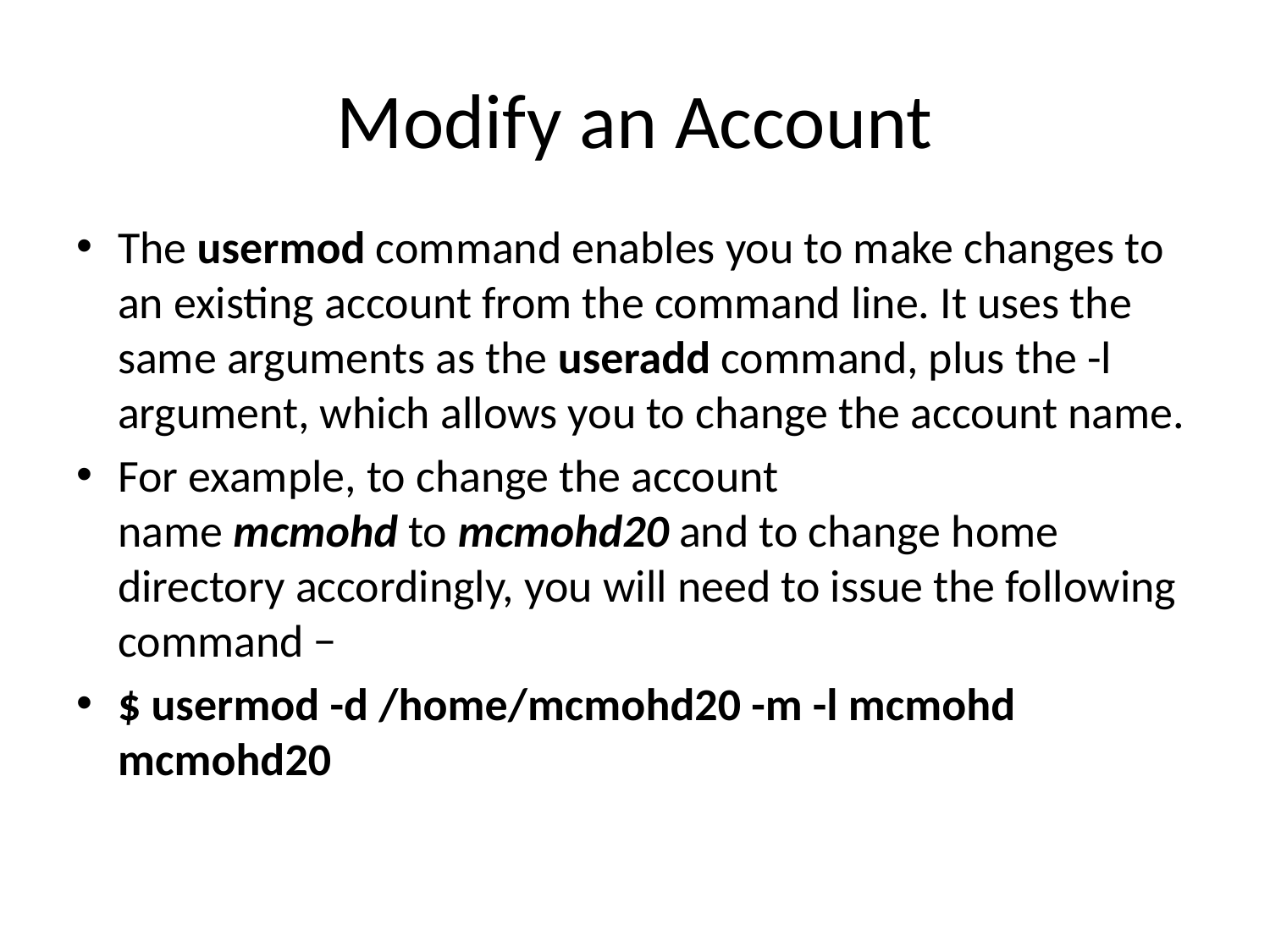

# Modify an Account
The usermod command enables you to make changes to an existing account from the command line. It uses the same arguments as the useradd command, plus the -l argument, which allows you to change the account name.
For example, to change the account name mcmohd to mcmohd20 and to change home directory accordingly, you will need to issue the following command −
$ usermod -d /home/mcmohd20 -m -l mcmohd mcmohd20